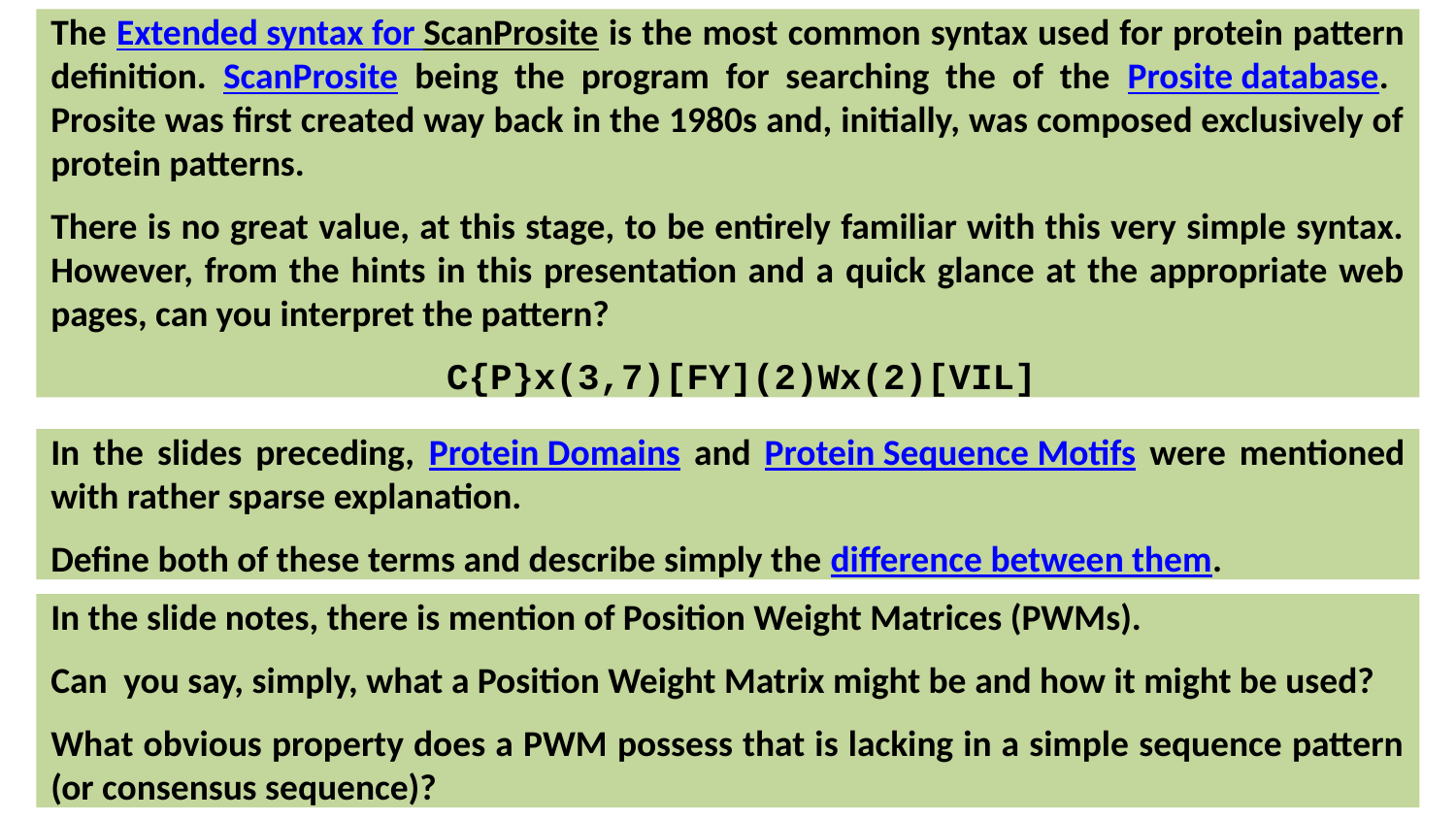

The Extended syntax for ScanProsite is the most common syntax used for protein pattern definition. ScanProsite being the program for searching the of the Prosite database.  Prosite was first created way back in the 1980s and, initially, was composed exclusively of protein patterns.

There is no great value, at this stage, to be entirely familiar with this very simple syntax. However, from the hints in this presentation and a quick glance at the appropriate web pages, can you interpret the pattern?

                                                C{P}x(3,7)[FY](2)Wx(2)[VIL]
In the slides preceding, Protein Domains and Protein Sequence Motifs were mentioned with rather sparse explanation.

Define both of these terms and describe simply the difference between them.
In the slide notes, there is mention of Position Weight Matrices (PWMs).

Can  you say, simply, what a Position Weight Matrix might be and how it might be used?

What obvious property does a PWM possess that is lacking in a simple sequence pattern (or consensus sequence)?